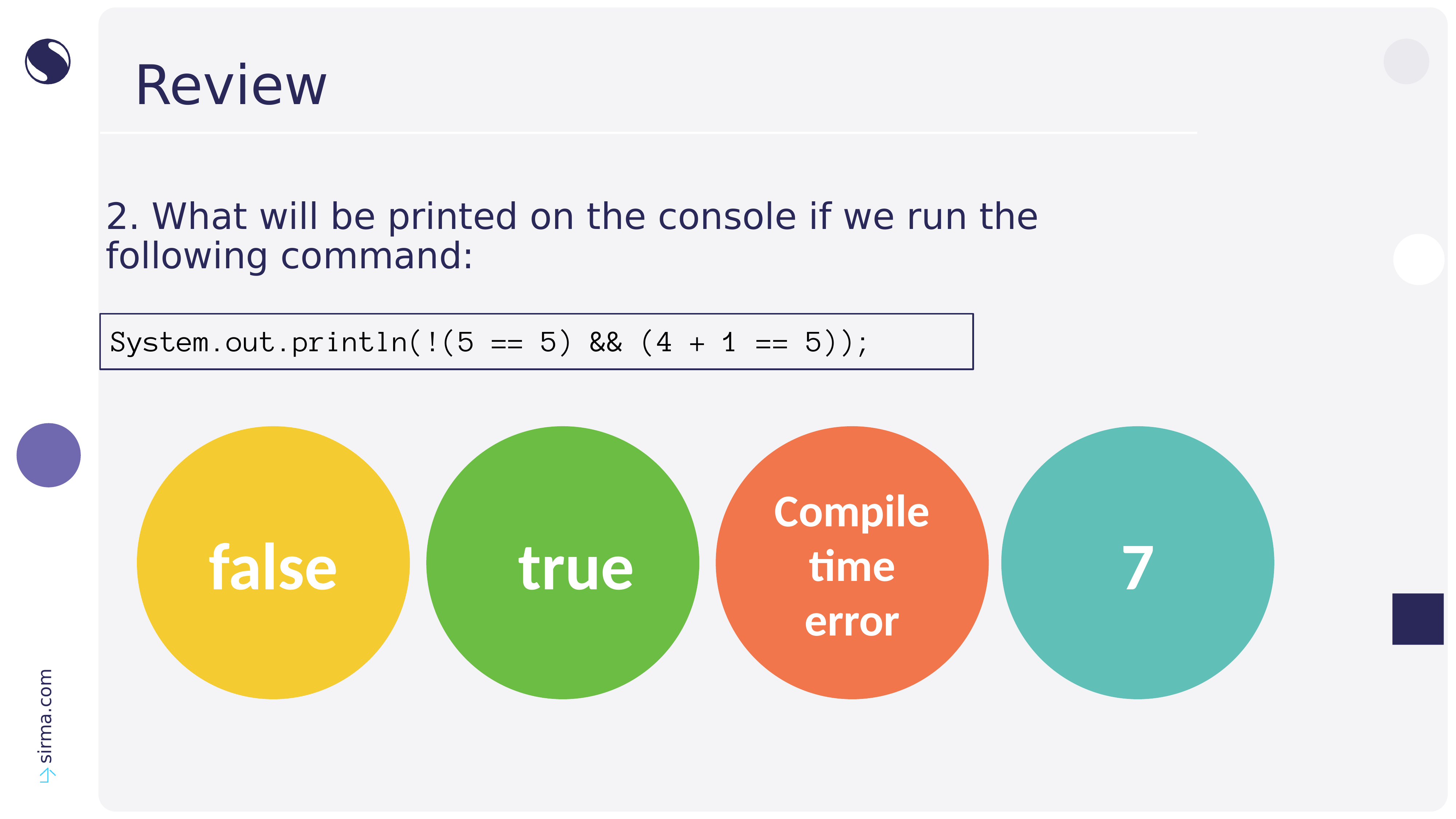

# Review

2. What will be printed on the console if we run the following command:

System.out.println(!(5 == 5) && (4 + 1 == 5));
false
true
Compile time error
7